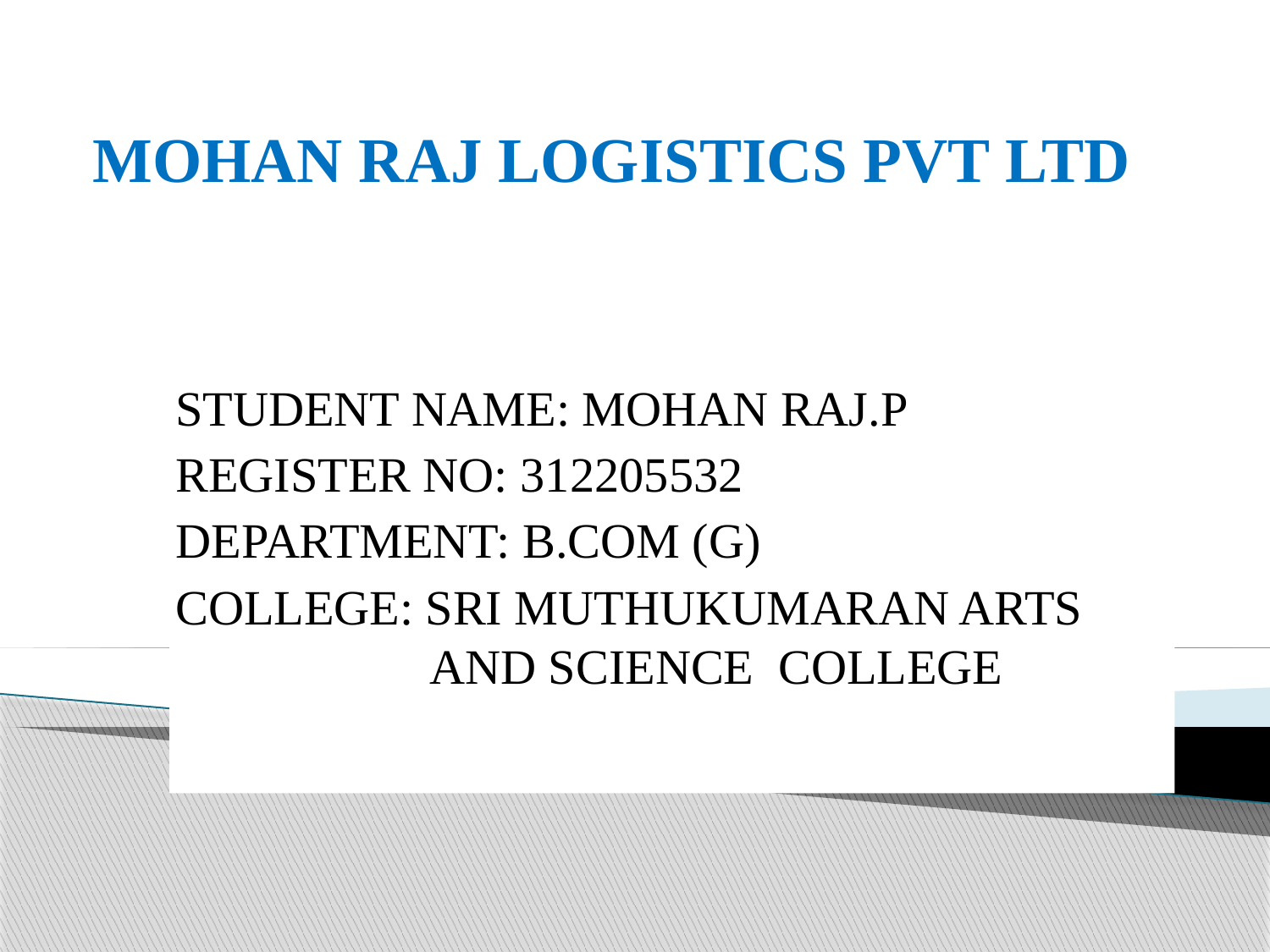

# MOHAN RAJ LOGISTICS PVT LTD
STUDENT NAME: MOHAN RAJ.P
REGISTER NO: 312205532
DEPARTMENT: B.COM (G)
COLLEGE: SRI MUTHUKUMARAN ARTS 		AND SCIENCE  COLLEGE